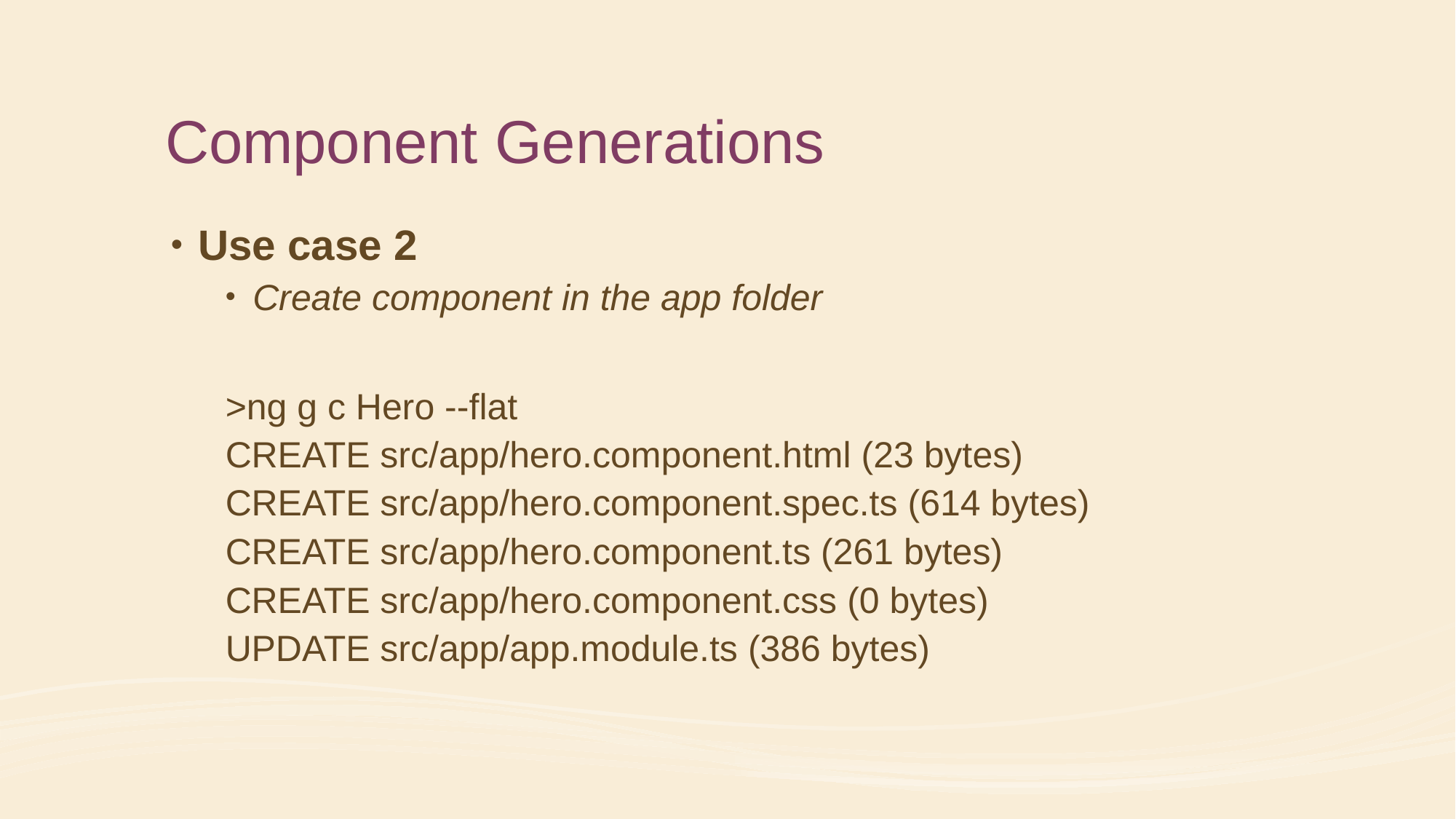

# Component Generations
Use case 2
Create component in the app folder

>ng g c Hero --flat
CREATE src/app/hero.component.html (23 bytes)
CREATE src/app/hero.component.spec.ts (614 bytes)
CREATE src/app/hero.component.ts (261 bytes)
CREATE src/app/hero.component.css (0 bytes)
UPDATE src/app/app.module.ts (386 bytes)